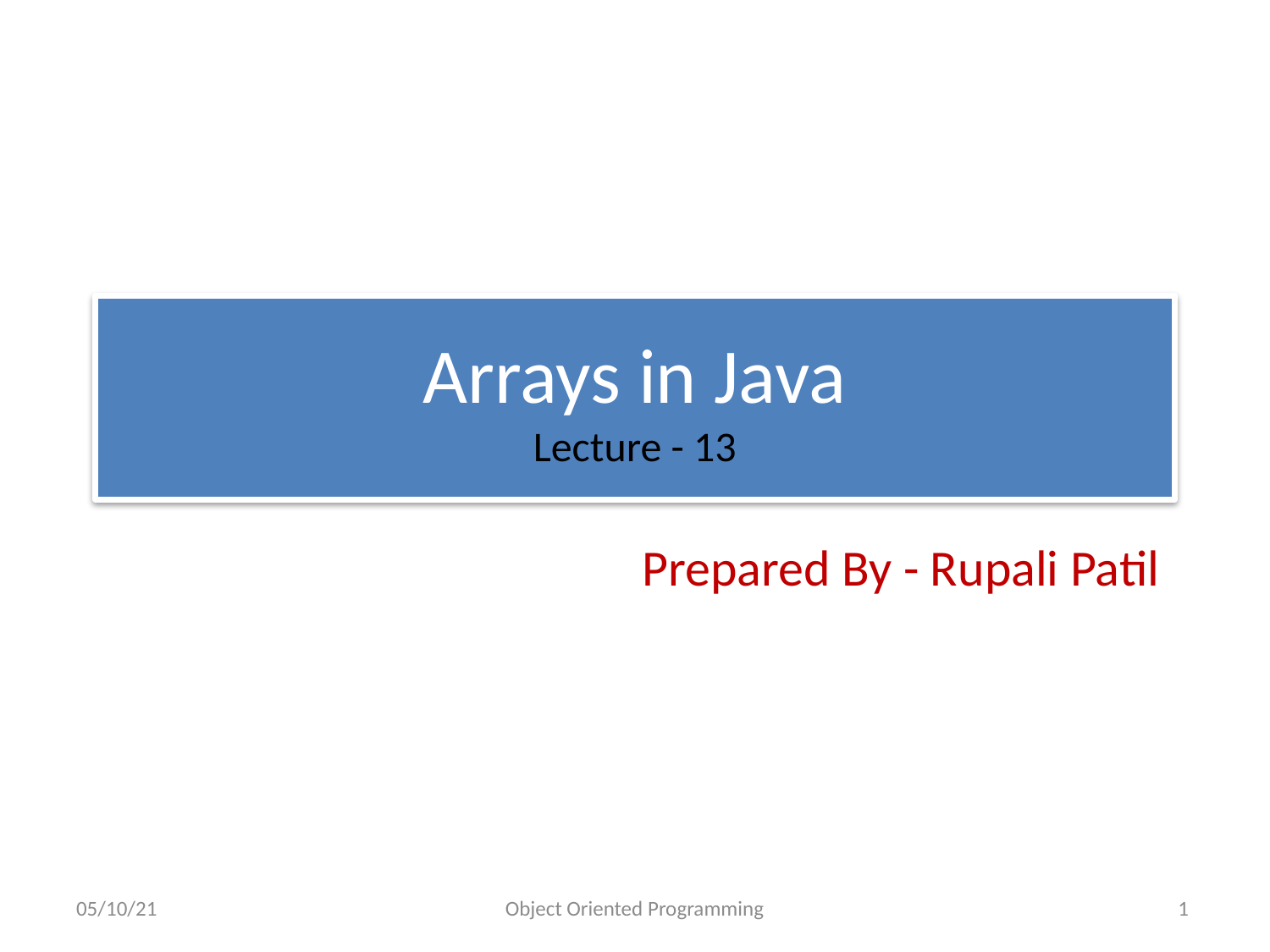

# Arrays in Java Lecture - 13
Prepared By - Rupali Patil
05/10/21
Object Oriented Programming
1